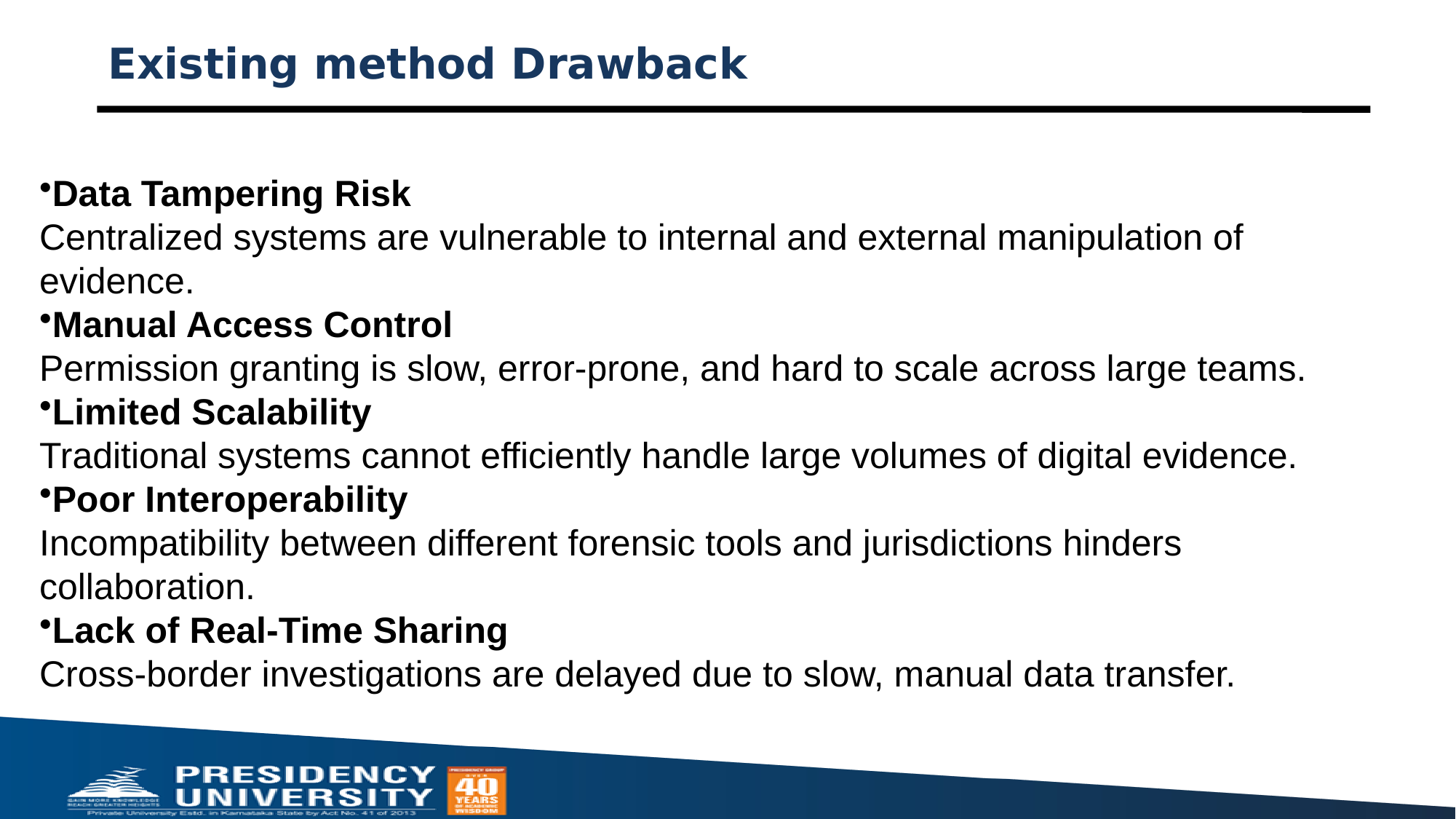

# Existing method Drawback
Data Tampering Risk
Centralized systems are vulnerable to internal and external manipulation of evidence.
Manual Access Control
Permission granting is slow, error-prone, and hard to scale across large teams.
Limited Scalability
Traditional systems cannot efficiently handle large volumes of digital evidence.
Poor Interoperability
Incompatibility between different forensic tools and jurisdictions hinders collaboration.
Lack of Real-Time Sharing
Cross-border investigations are delayed due to slow, manual data transfer.